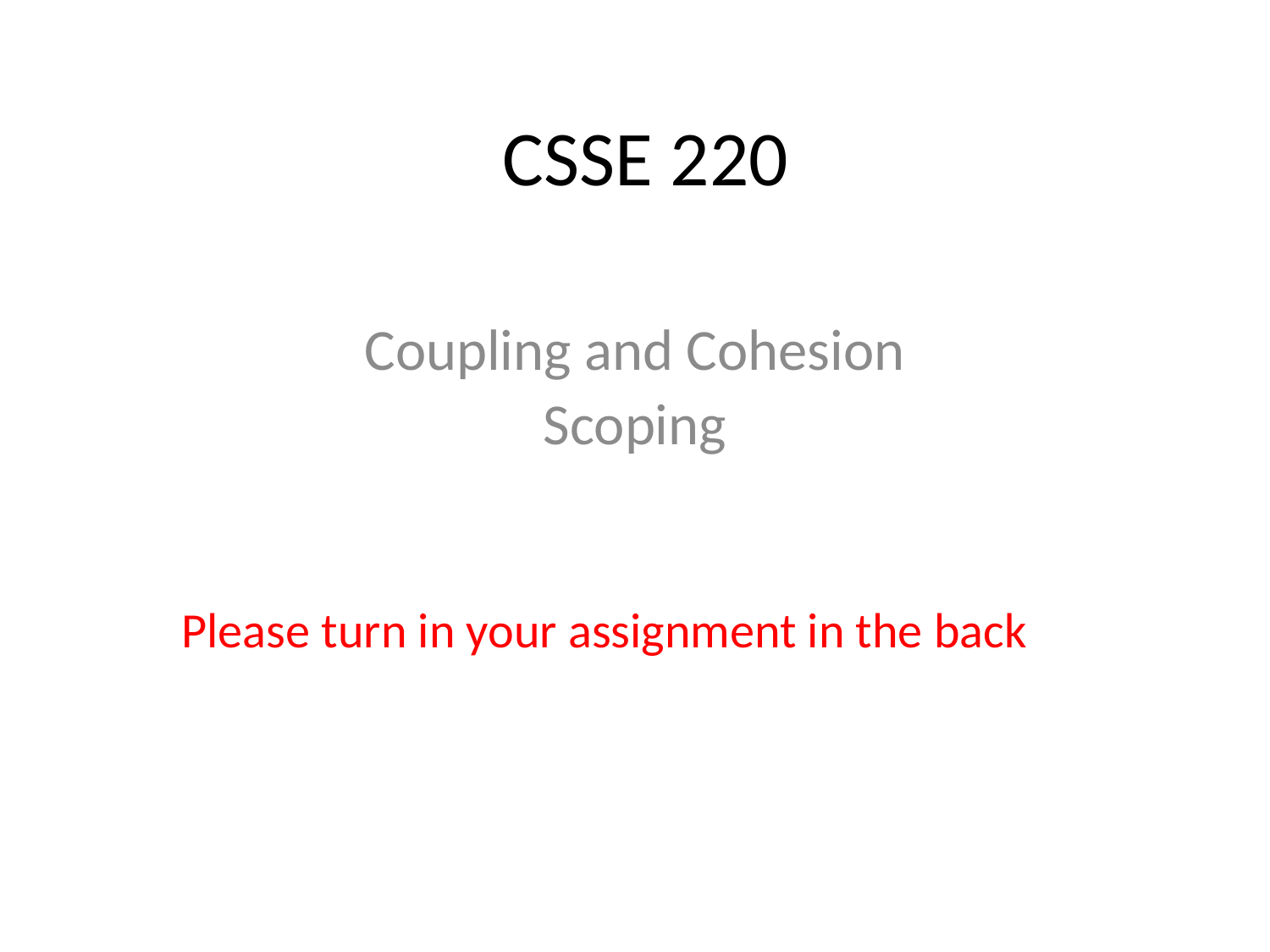

# CSSE 220

Coupling and Cohesion
Scoping
Please turn in your assignment in the back